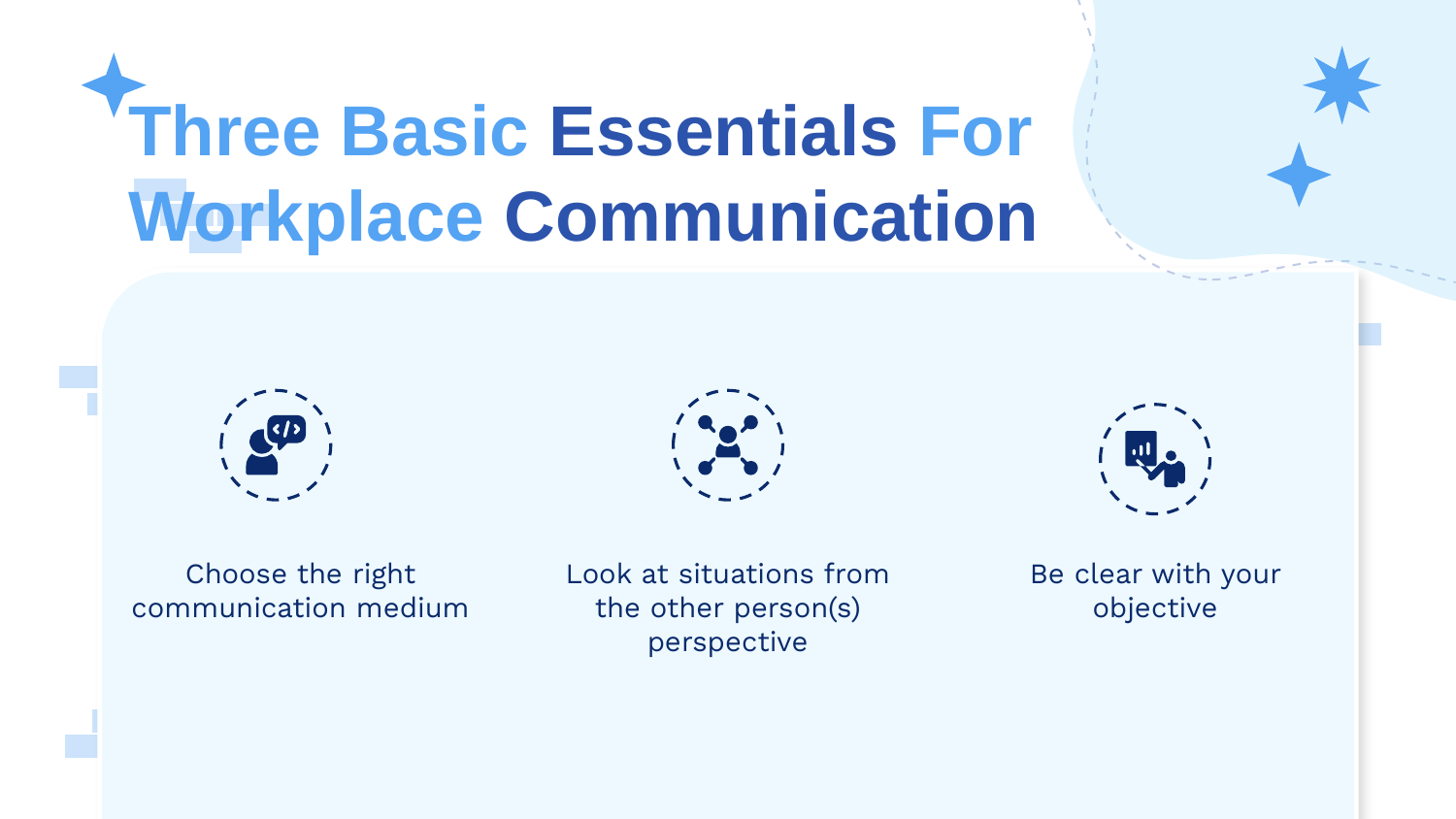

# Three Basic Essentials For Workplace Communication

Choose the right communication medium

Look at situations from the other person(s) perspective

Be clear with your objective